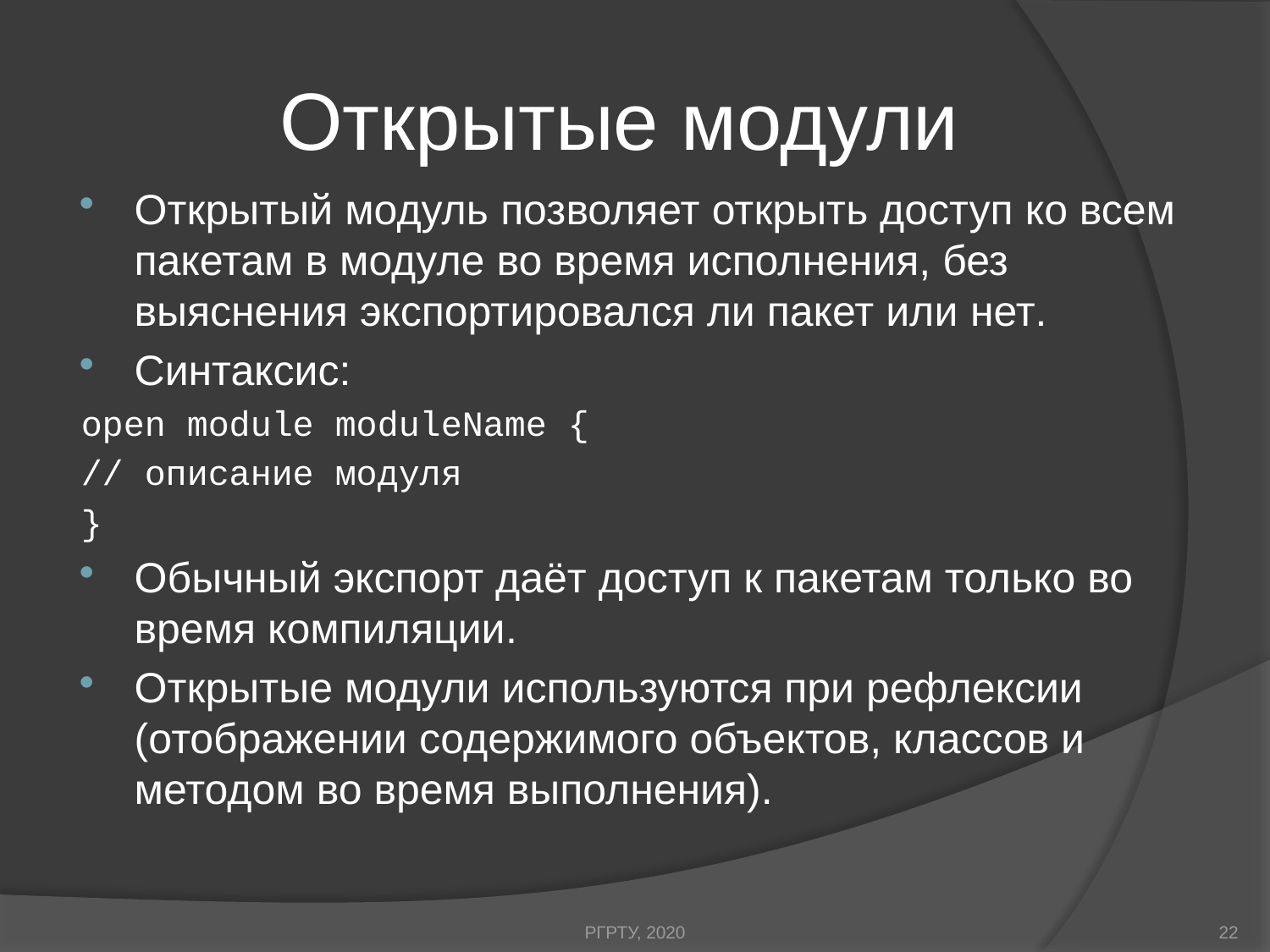

# Открытые модули
Открытый модуль позволяет открыть доступ ко всем пакетам в модуле во время исполнения, без выяснения экспортировался ли пакет или нет.
Синтаксис:
open module moduleName {
// описание модуля
}
Обычный экспорт даёт доступ к пакетам только во время компиляции.
Открытые модули используются при рефлексии (отображении содержимого объектов, классов и методом во время выполнения).
РГРТУ, 2020
22